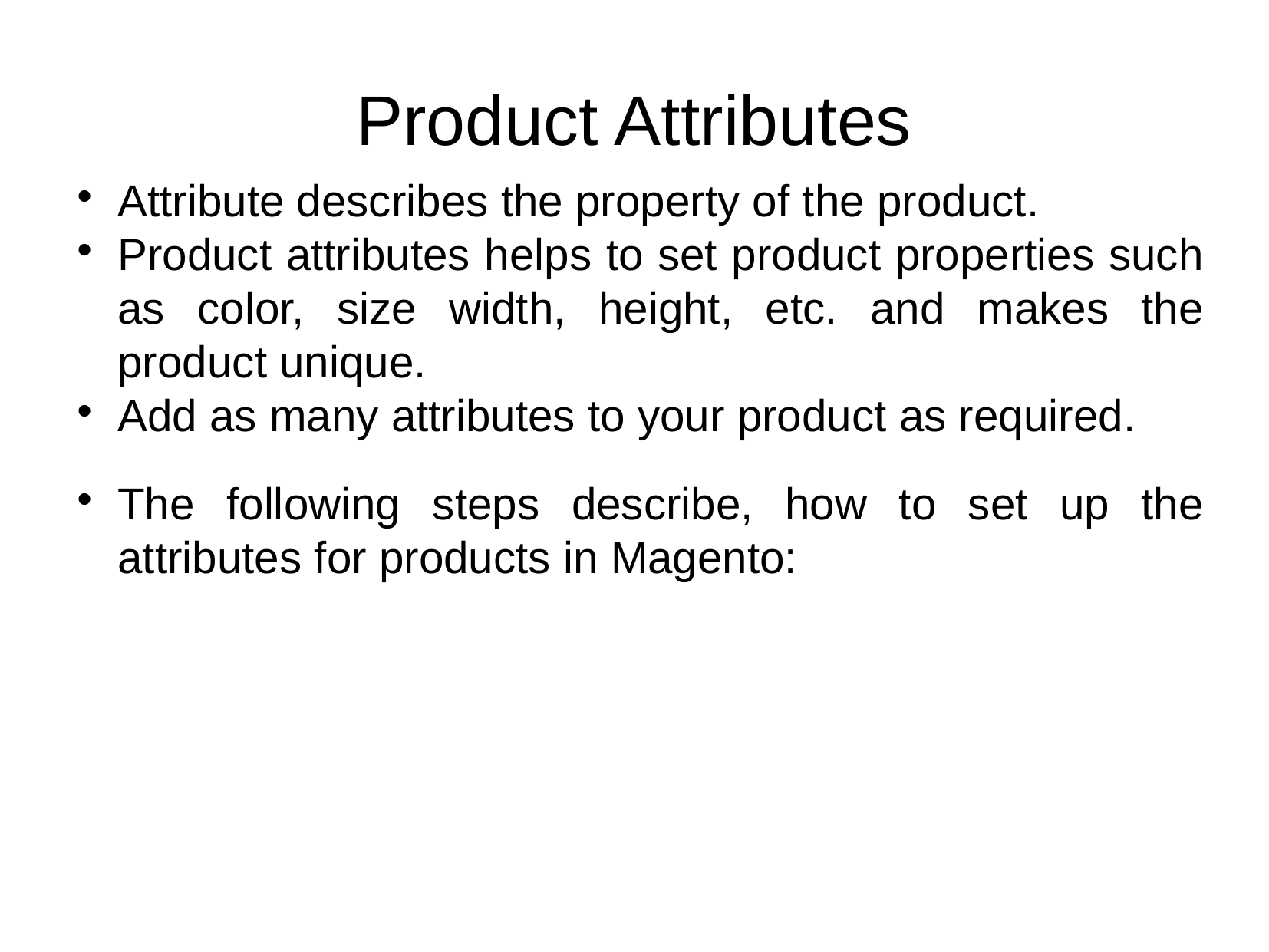

Product Attributes
Attribute describes the property of the product.
Product attributes helps to set product properties such as color, size width, height, etc. and makes the product unique.
Add as many attributes to your product as required.

The following steps describe, how to set up the attributes for products in Magento: